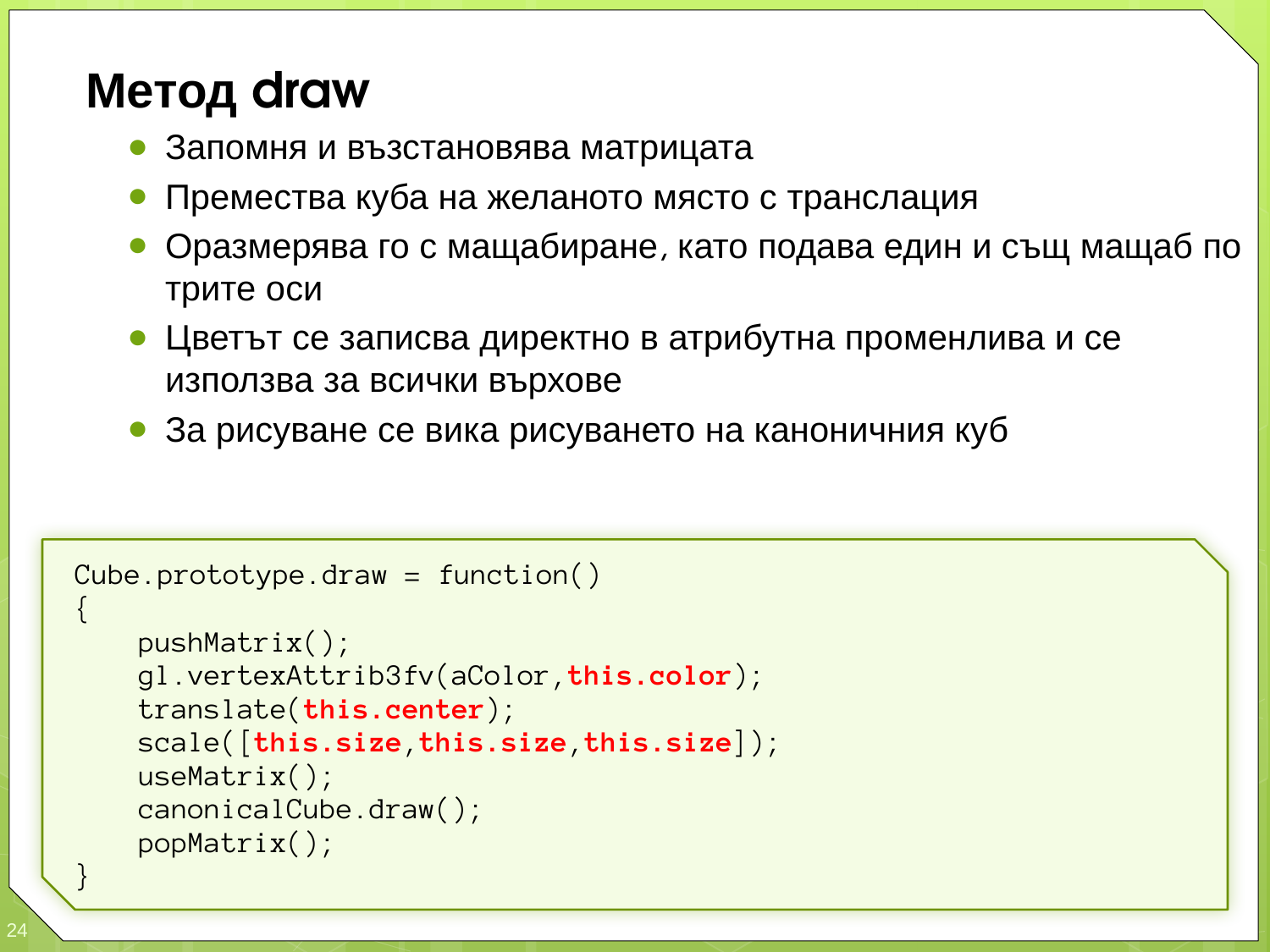

Метод draw
Запомня и възстановява матрицата
Премества куба на желаното място с транслация
Оразмерява го с мащабиране, като подава един и същ мащаб по трите оси
Цветът се записва директно в атрибутна променлива и се използва за всички върхове
За рисуване се вика рисуването на каноничния куб

Cube.prototype.draw = function()
{
	pushMatrix();
	gl.vertexAttrib3fv(aColor,this.color);
	translate(this.center);
	scale([this.size,this.size,this.size]);
	useMatrix();
	canonicalCube.draw();
	popMatrix();
}